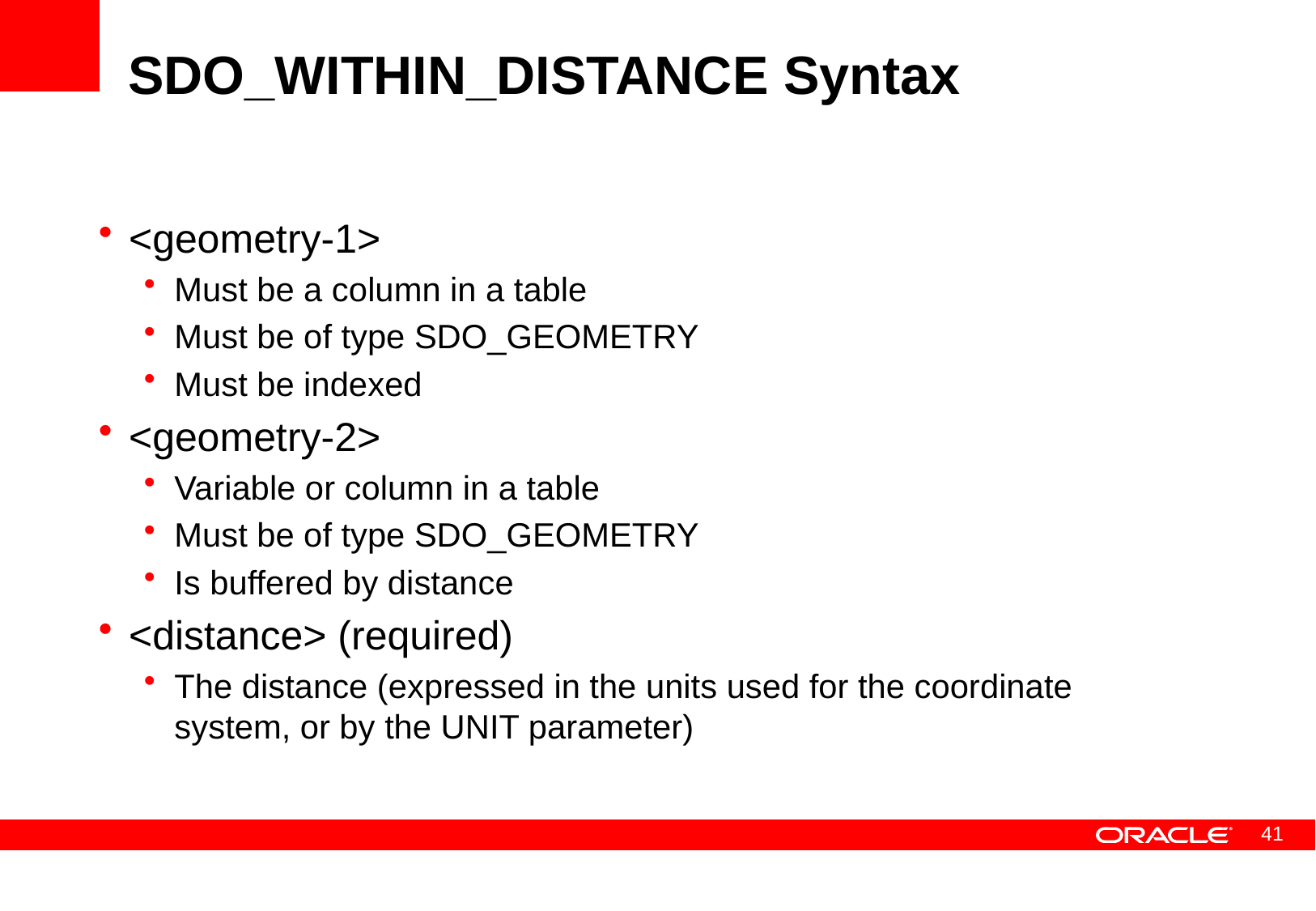

# SDO_WITHIN_DISTANCE Syntax
<geometry-1>
Must be a column in a table
Must be of type SDO_GEOMETRY
Must be indexed
<geometry-2>
Variable or column in a table
Must be of type SDO_GEOMETRY
Is buffered by distance
<distance> (required)
The distance (expressed in the units used for the coordinate system, or by the UNIT parameter)